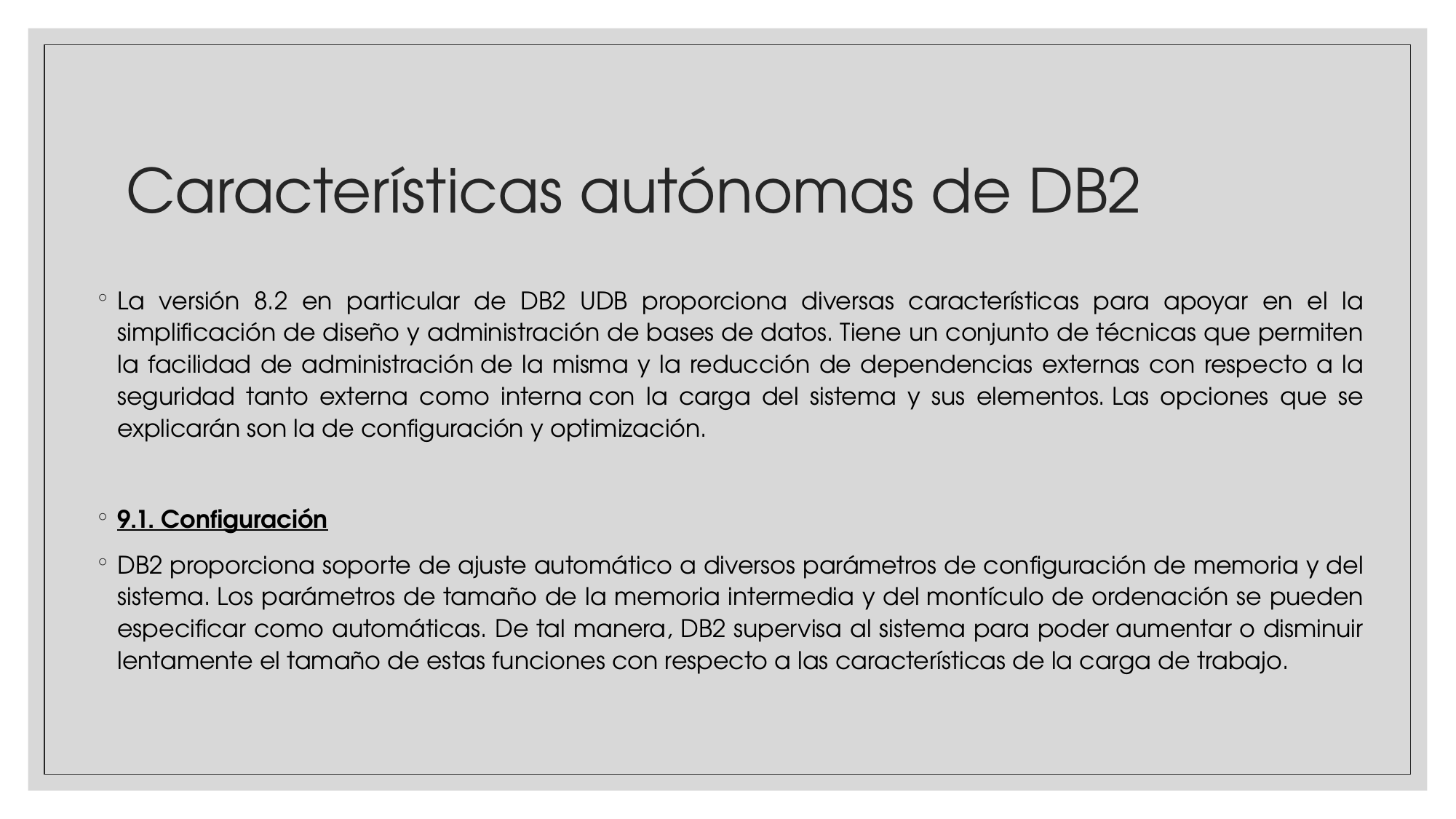

Características autónomas de DB2

La versión 8.2 en particular de DB2 UDB proporciona diversas características para apoyar en el la simplificación de diseño y administración de bases de datos. Tiene un conjunto de técnicas que permiten la facilidad de administración de la misma y la reducción de dependencias externas con respecto a la seguridad tanto externa como interna con la carga del sistema y sus elementos. Las opciones que se explicarán son la de configuración y optimización.

9.1. Configuración
DB2 proporciona soporte de ajuste automático a diversos parámetros de configuración de memoria y del sistema. Los parámetros de tamaño de la memoria intermedia y del montículo de ordenación se pueden especificar como automáticas. De tal manera, DB2 supervisa al sistema para poder aumentar o disminuir lentamente el tamaño de estas funciones con respecto a las características de la carga de trabajo.